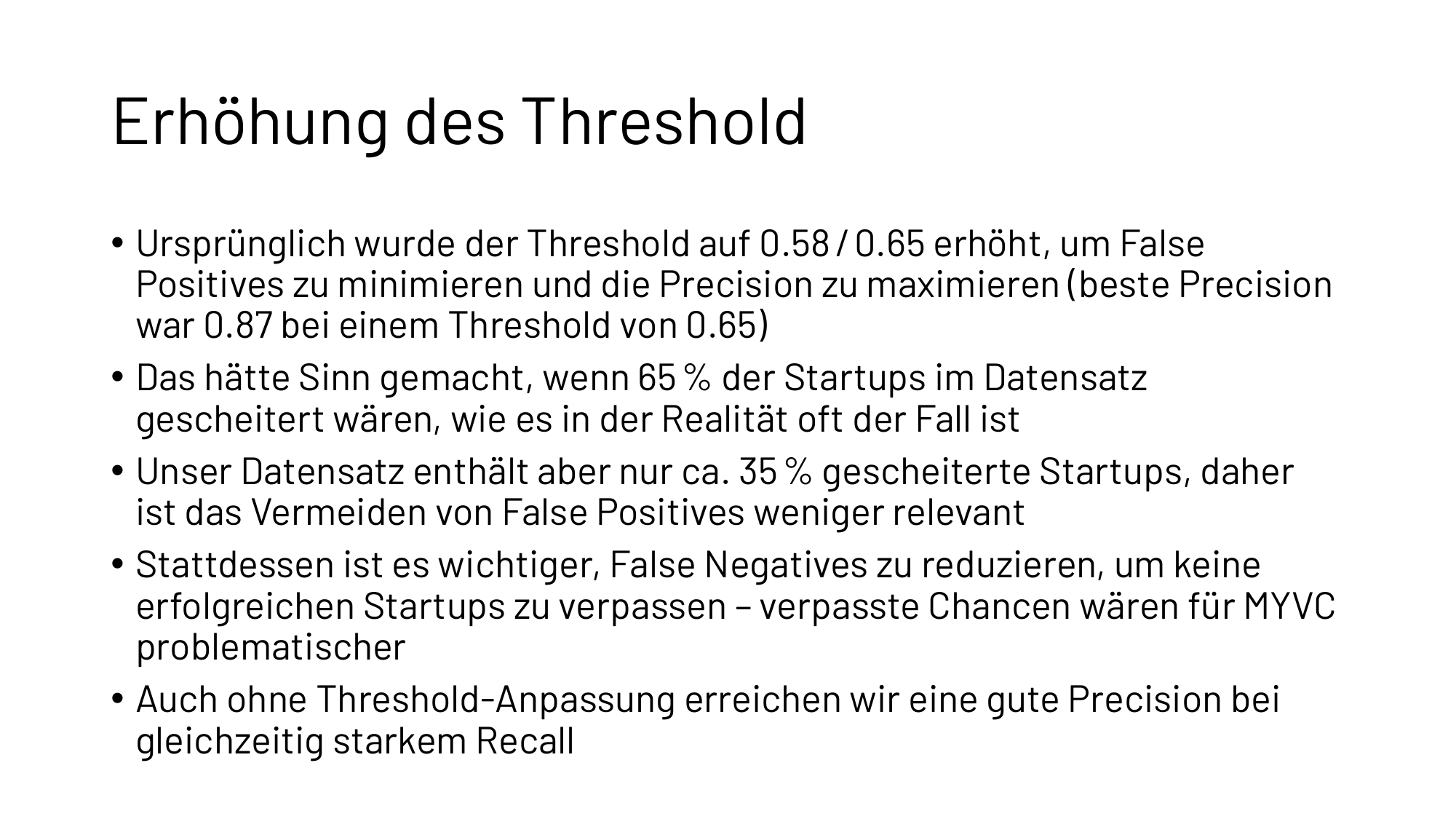

# Erhöhung des Threshold
Ursprünglich wurde der Threshold auf 0.58 / 0.65 erhöht, um False Positives zu minimieren und die Precision zu maximieren (beste Precision war 0.87 bei einem Threshold von 0.65)
Das hätte Sinn gemacht, wenn 65 % der Startups im Datensatz gescheitert wären, wie es in der Realität oft der Fall ist
Unser Datensatz enthält aber nur ca. 35 % gescheiterte Startups, daher ist das Vermeiden von False Positives weniger relevant
Stattdessen ist es wichtiger, False Negatives zu reduzieren, um keine erfolgreichen Startups zu verpassen – verpasste Chancen wären für MYVC problematischer
Auch ohne Threshold-Anpassung erreichen wir eine gute Precision bei gleichzeitig starkem Recall